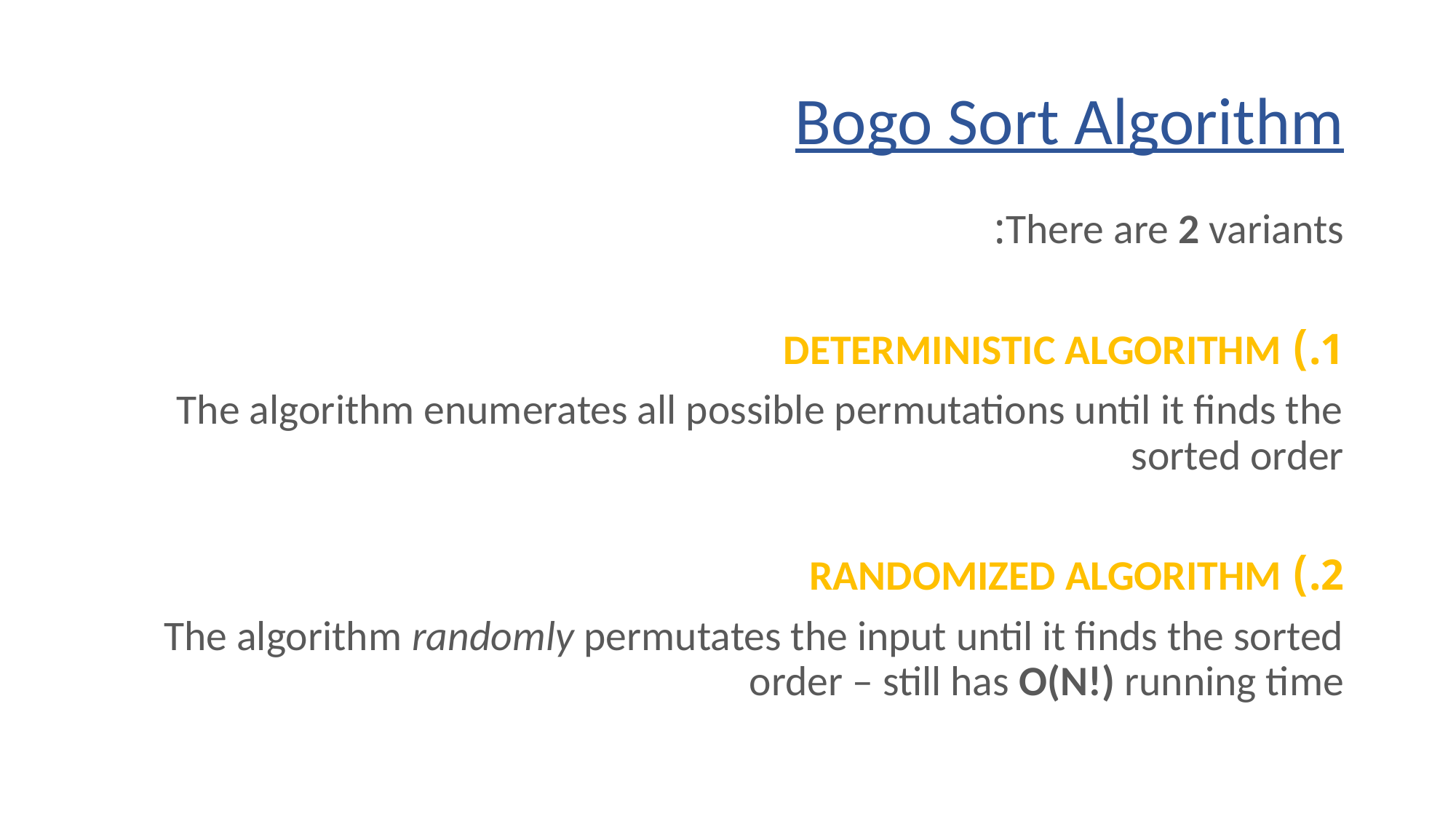

# Bogo Sort Algorithm
There are 2 variants:

1.) DETERMINISTIC ALGORITHM
The algorithm enumerates all possible permutations until it finds the sorted order

2.) RANDOMIZED ALGORITHM
The algorithm randomly permutates the input until it finds the sorted order – still has O(N!) running time